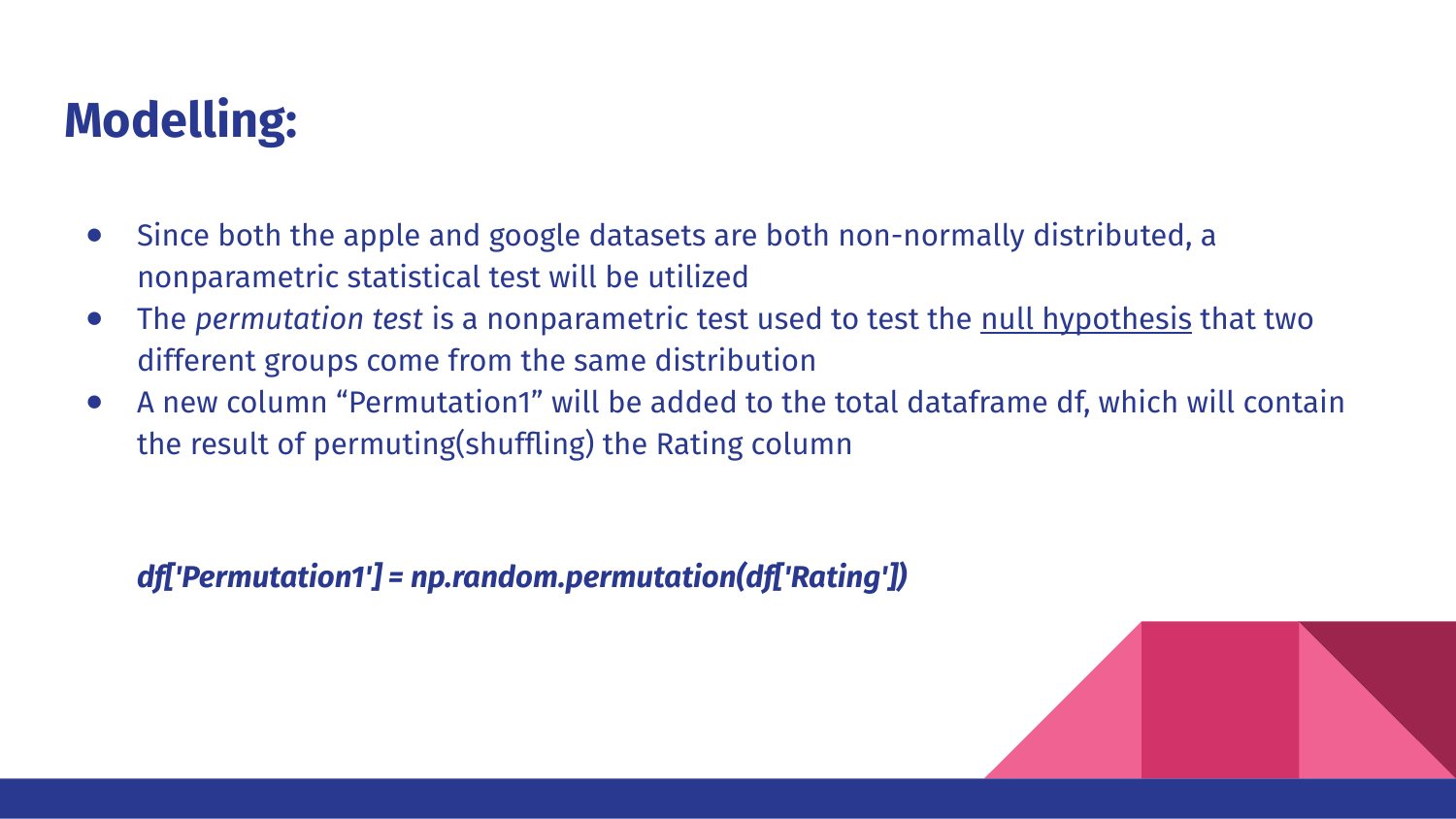

# Modelling:

Since both the apple and google datasets are both non-normally distributed, a nonparametric statistical test will be utilized
The permutation test is a nonparametric test used to test the null hypothesis that two different groups come from the same distribution
A new column “Permutation1” will be added to the total dataframe df, which will contain the result of permuting(shuffling) the Rating column

df['Permutation1'] = np.random.permutation(df['Rating'])